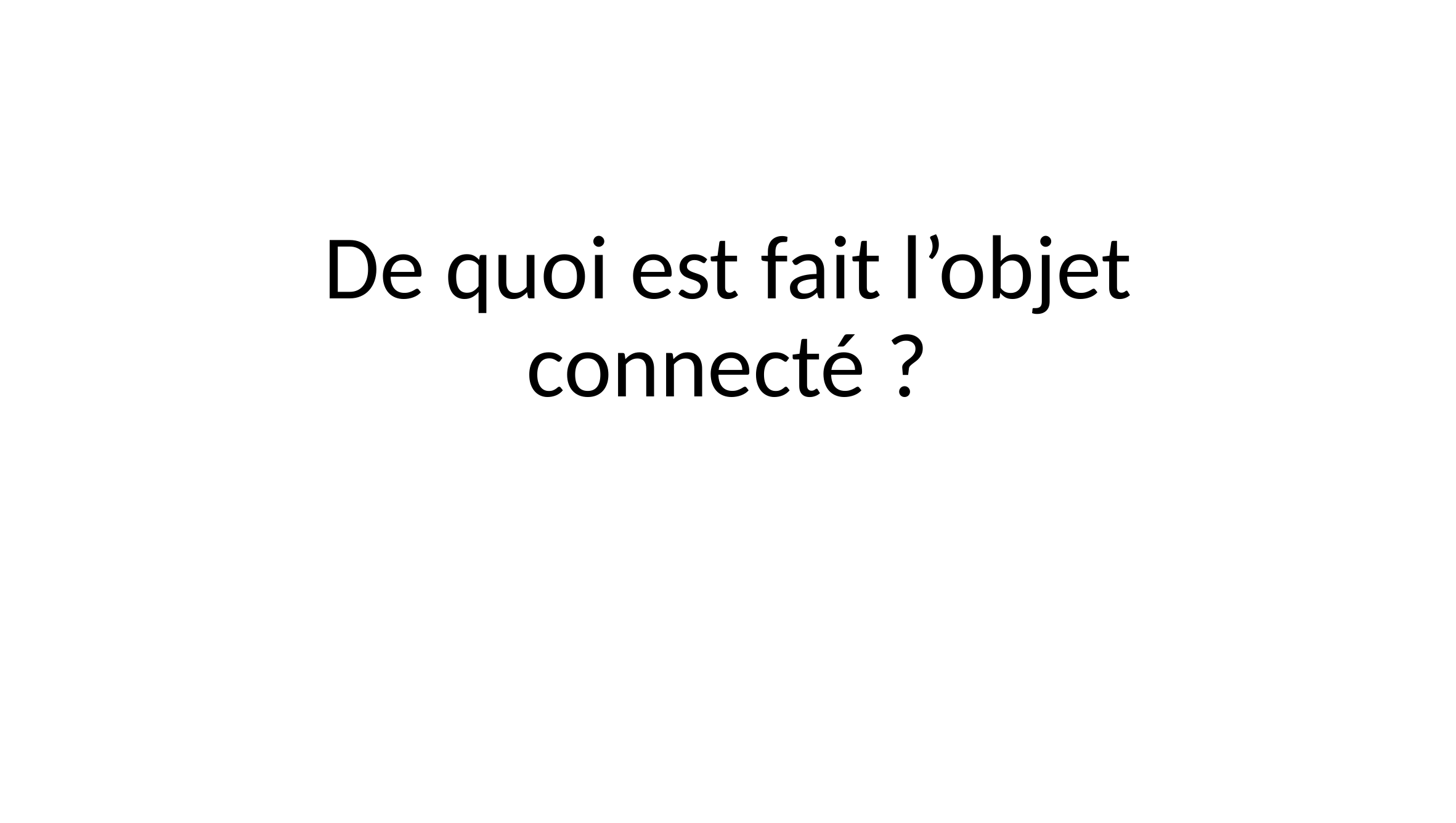

# De quoi est fait l’objet connecté ?